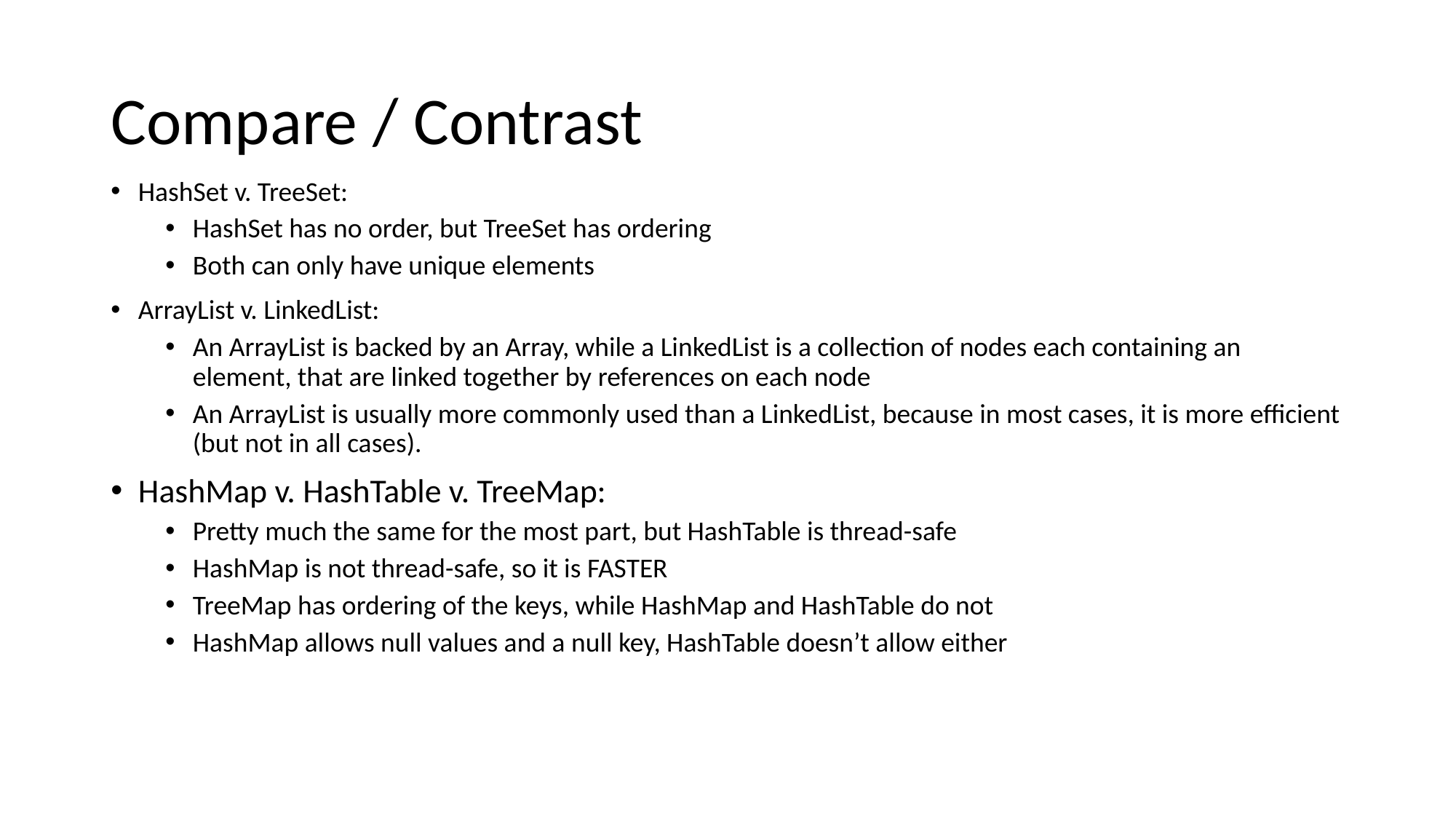

# Compare / Contrast
HashSet v. TreeSet:
HashSet has no order, but TreeSet has ordering
Both can only have unique elements
ArrayList v. LinkedList:
An ArrayList is backed by an Array, while a LinkedList is a collection of nodes each containing an element, that are linked together by references on each node
An ArrayList is usually more commonly used than a LinkedList, because in most cases, it is more efficient (but not in all cases).
HashMap v. HashTable v. TreeMap:
Pretty much the same for the most part, but HashTable is thread-safe
HashMap is not thread-safe, so it is FASTER
TreeMap has ordering of the keys, while HashMap and HashTable do not
HashMap allows null values and a null key, HashTable doesn’t allow either